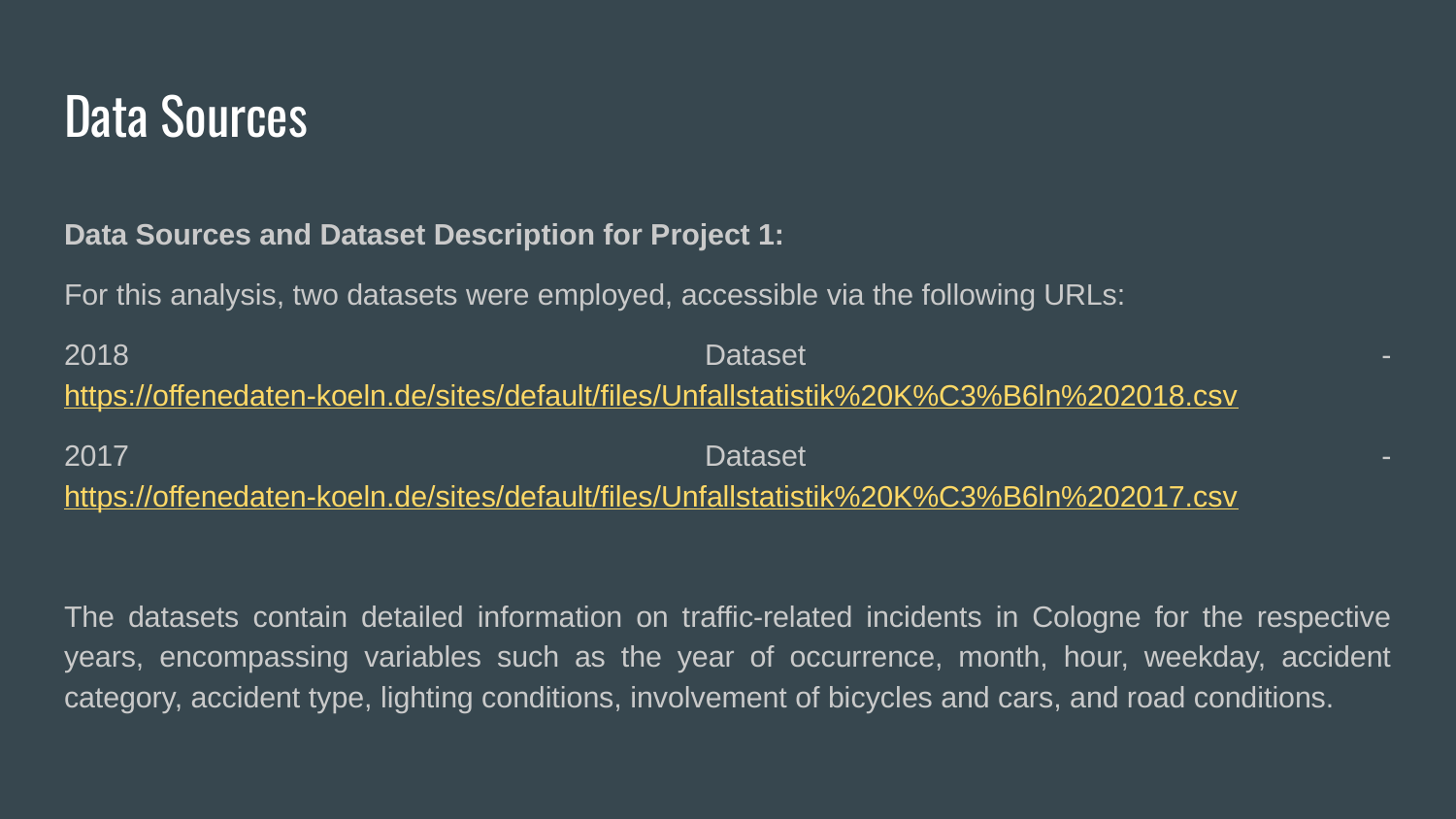

# Data Sources
Data Sources and Dataset Description for Project 1:
For this analysis, two datasets were employed, accessible via the following URLs:
2018 Dataset - https://offenedaten-koeln.de/sites/default/files/Unfallstatistik%20K%C3%B6ln%202018.csv
2017 Dataset - https://offenedaten-koeln.de/sites/default/files/Unfallstatistik%20K%C3%B6ln%202017.csv

The datasets contain detailed information on traffic-related incidents in Cologne for the respective years, encompassing variables such as the year of occurrence, month, hour, weekday, accident category, accident type, lighting conditions, involvement of bicycles and cars, and road conditions.